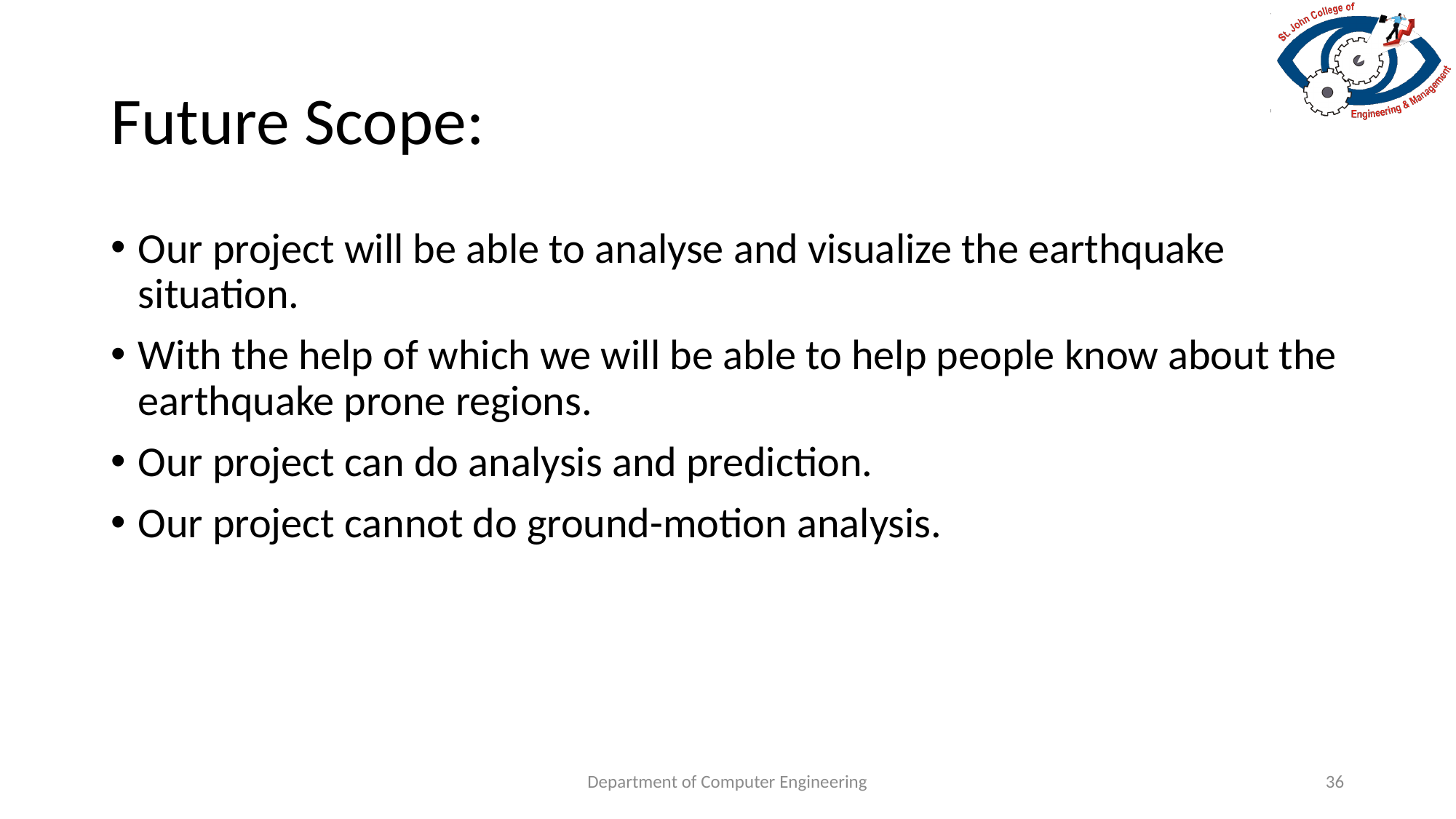

# Future Scope:
Our project will be able to analyse and visualize the earthquake situation.
With the help of which we will be able to help people know about the earthquake prone regions.
Our project can do analysis and prediction.
Our project cannot do ground-motion analysis.

Department of Computer Engineering
36